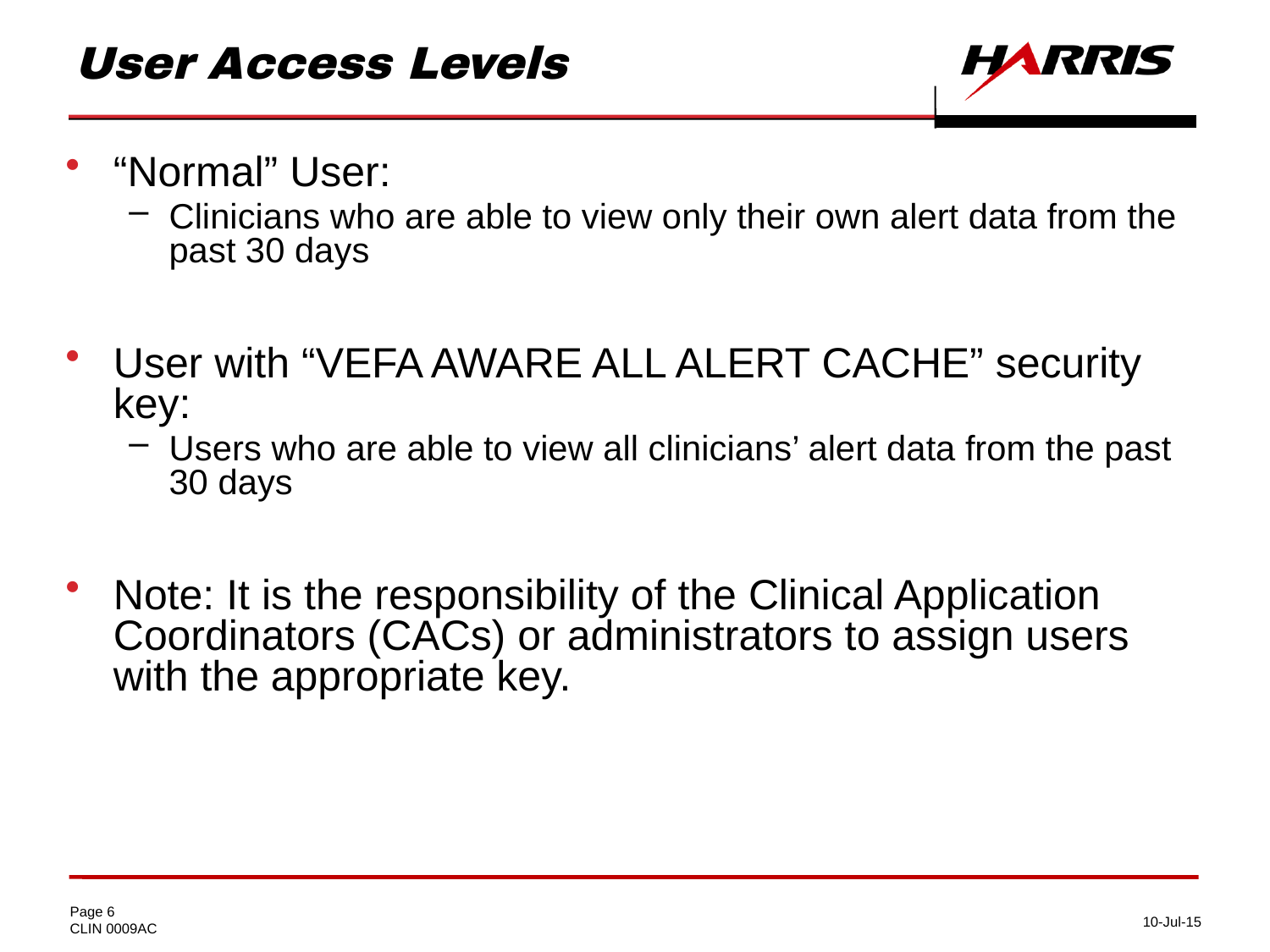

# User Access Levels
“Normal” User:
Clinicians who are able to view only their own alert data from the past 30 days

User with “VEFA AWARE ALL ALERT CACHE” security key:
Users who are able to view all clinicians’ alert data from the past 30 days

Note: It is the responsibility of the Clinical Application Coordinators (CACs) or administrators to assign users with the appropriate key.

10-Jul-15